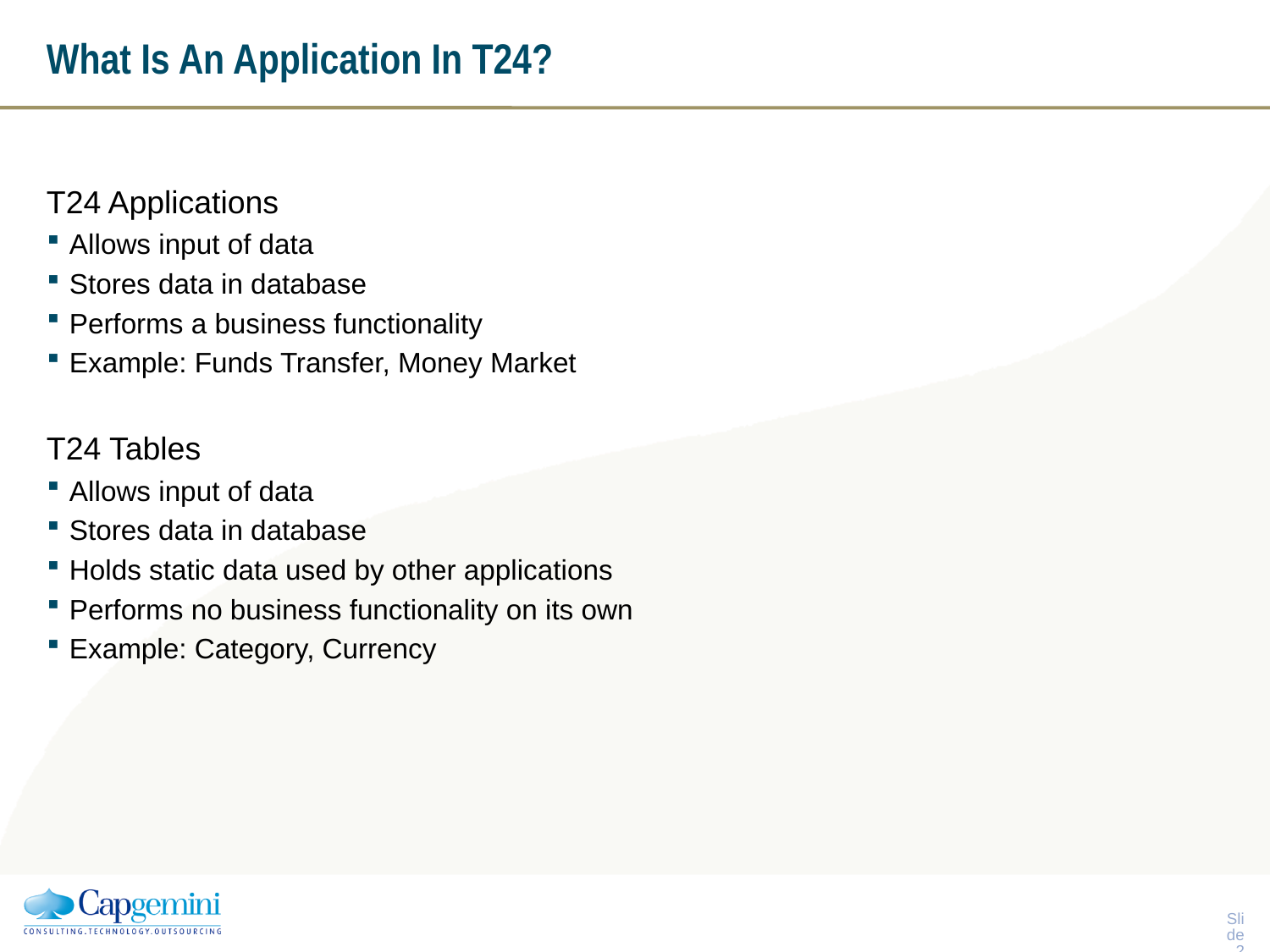

# What Is An Application In T24?
T24 Applications
Allows input of data
Stores data in database
Performs a business functionality
Example: Funds Transfer, Money Market

T24 Tables
Allows input of data
Stores data in database
Holds static data used by other applications
Performs no business functionality on its own
Example: Category, Currency
Slide 2